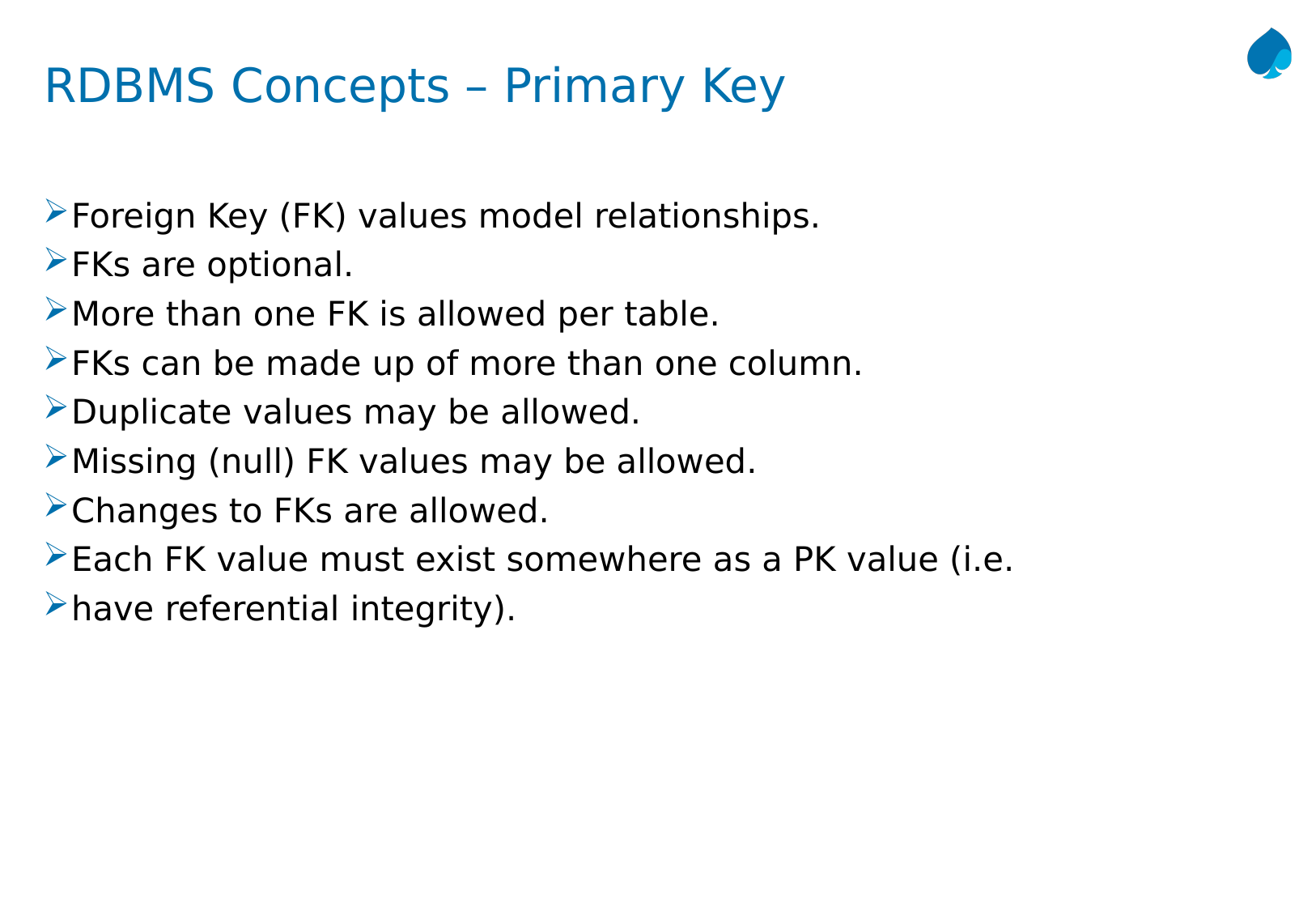

# RDBMS Concepts – Primary Key
Foreign Key (FK) values model relationships.
FKs are optional.
More than one FK is allowed per table.
FKs can be made up of more than one column.
Duplicate values may be allowed.
Missing (null) FK values may be allowed.
Changes to FKs are allowed.
Each FK value must exist somewhere as a PK value (i.e.
have referential integrity).